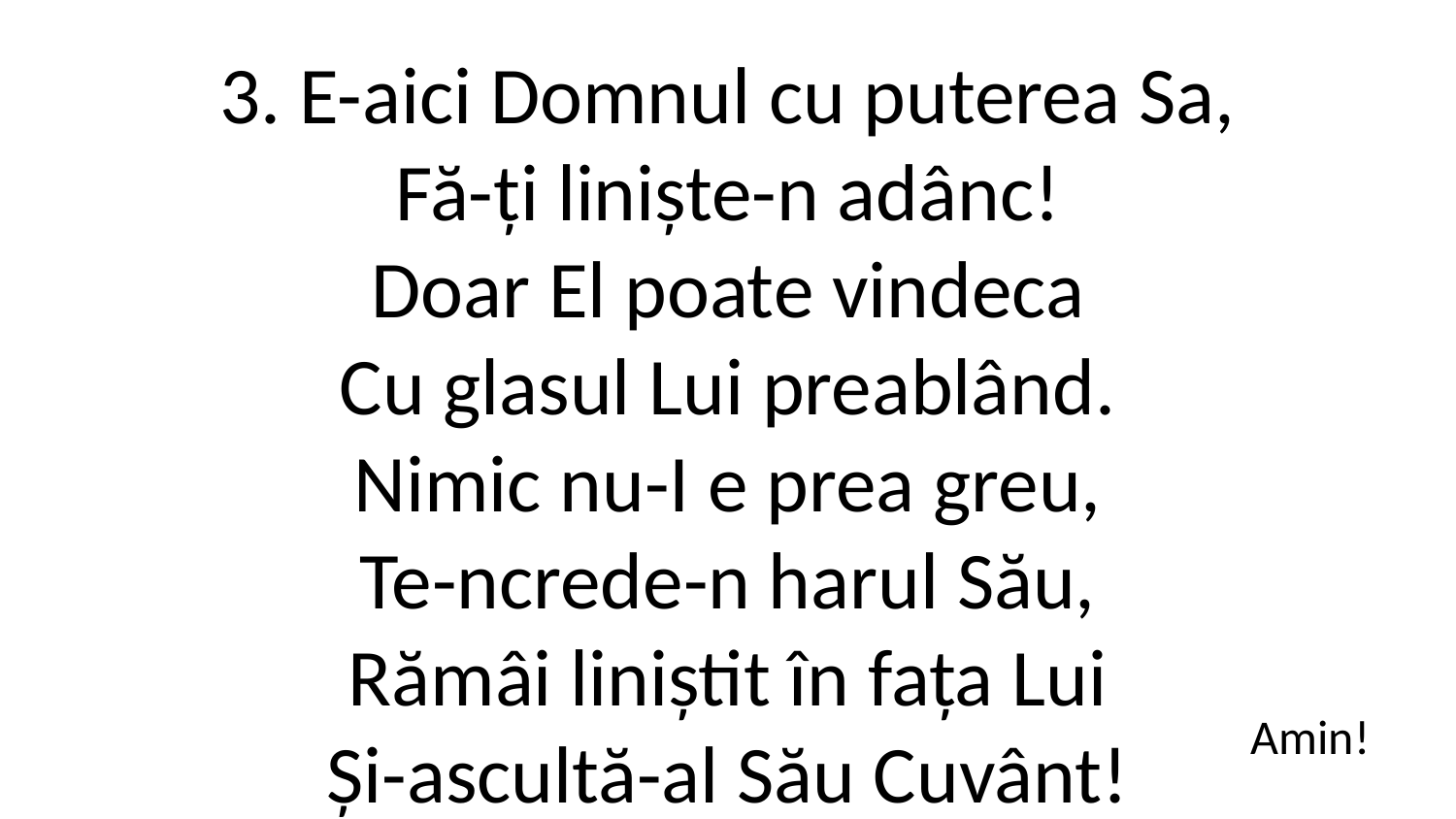

3. E-aici Domnul cu puterea Sa,
Fă-ți liniște-n adânc!
Doar El poate vindeca
Cu glasul Lui preablând.
Nimic nu-I e prea greu,
Te-ncrede-n harul Său,
Rămâi liniștit în fața Lui
Și-ascultă-al Său Cuvânt!

Amin!